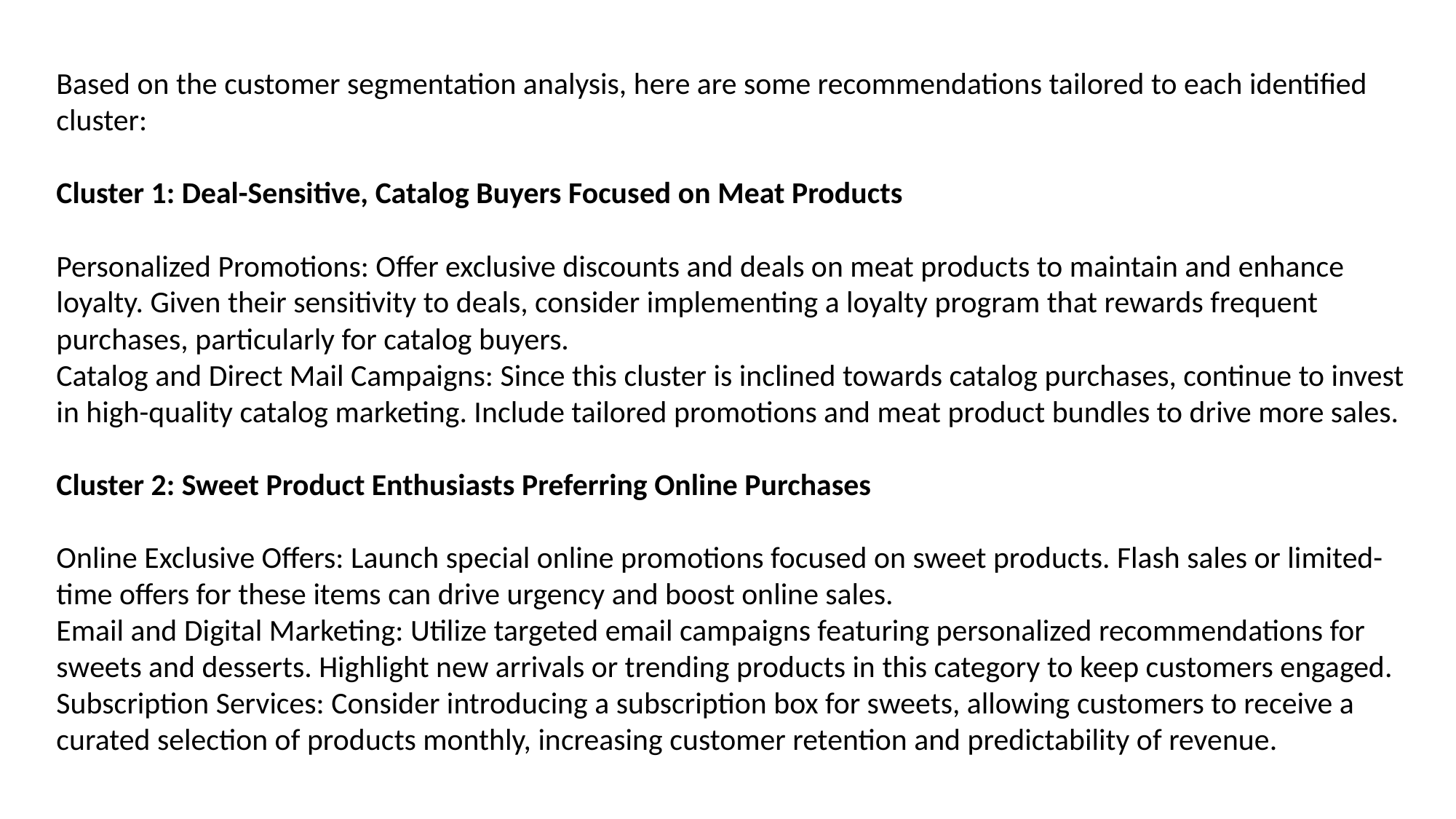

Based on the customer segmentation analysis, here are some recommendations tailored to each identified cluster:

Cluster 1: Deal-Sensitive, Catalog Buyers Focused on Meat Products

Personalized Promotions: Offer exclusive discounts and deals on meat products to maintain and enhance loyalty. Given their sensitivity to deals, consider implementing a loyalty program that rewards frequent purchases, particularly for catalog buyers.
Catalog and Direct Mail Campaigns: Since this cluster is inclined towards catalog purchases, continue to invest in high-quality catalog marketing. Include tailored promotions and meat product bundles to drive more sales.

Cluster 2: Sweet Product Enthusiasts Preferring Online Purchases

Online Exclusive Offers: Launch special online promotions focused on sweet products. Flash sales or limited-time offers for these items can drive urgency and boost online sales.
Email and Digital Marketing: Utilize targeted email campaigns featuring personalized recommendations for sweets and desserts. Highlight new arrivals or trending products in this category to keep customers engaged.
Subscription Services: Consider introducing a subscription box for sweets, allowing customers to receive a curated selection of products monthly, increasing customer retention and predictability of revenue.